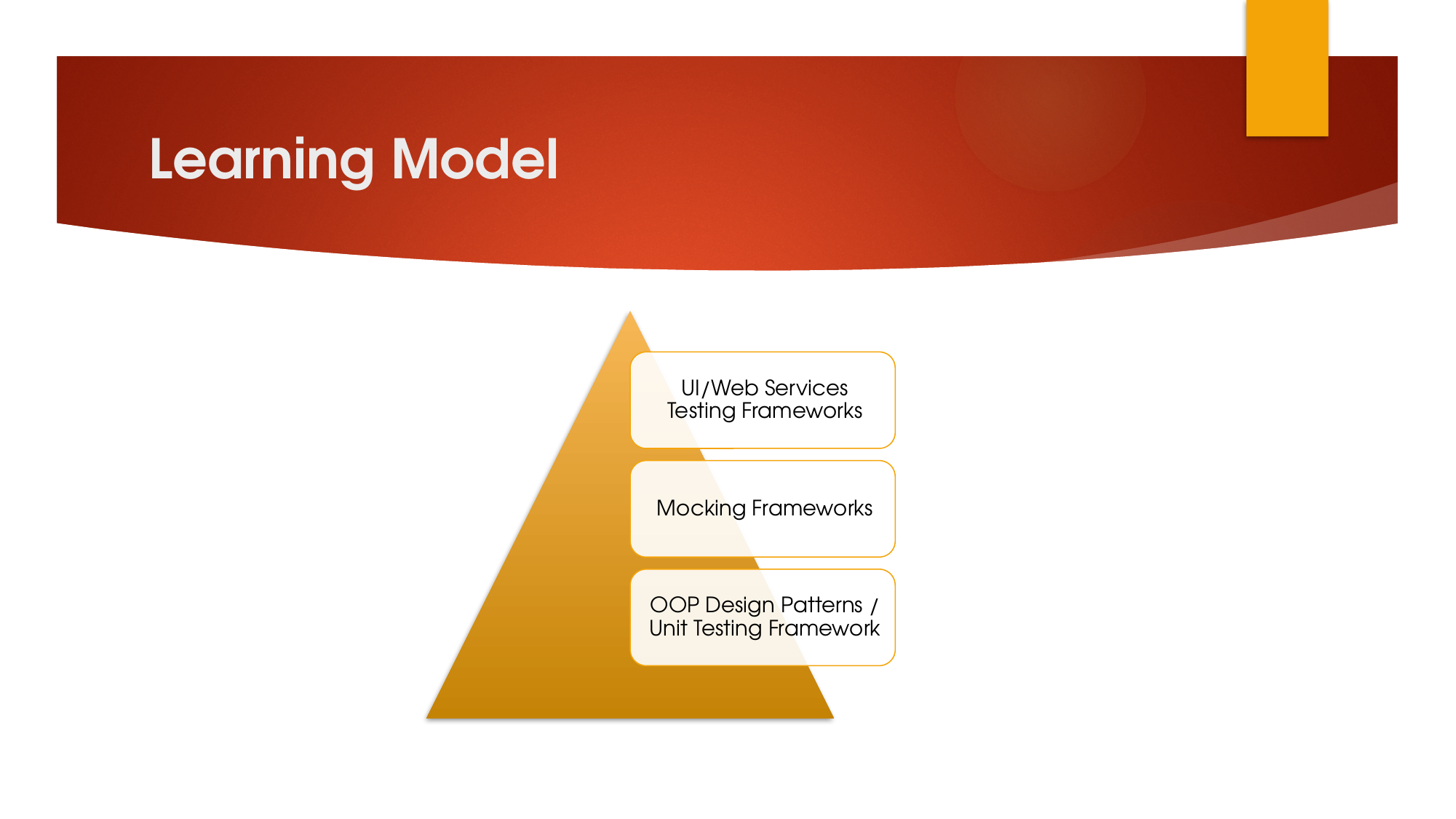

# Learning Model
UI/Web Services Testing Frameworks
Mocking Frameworks
OOP Design Patterns / Unit Testing Framework